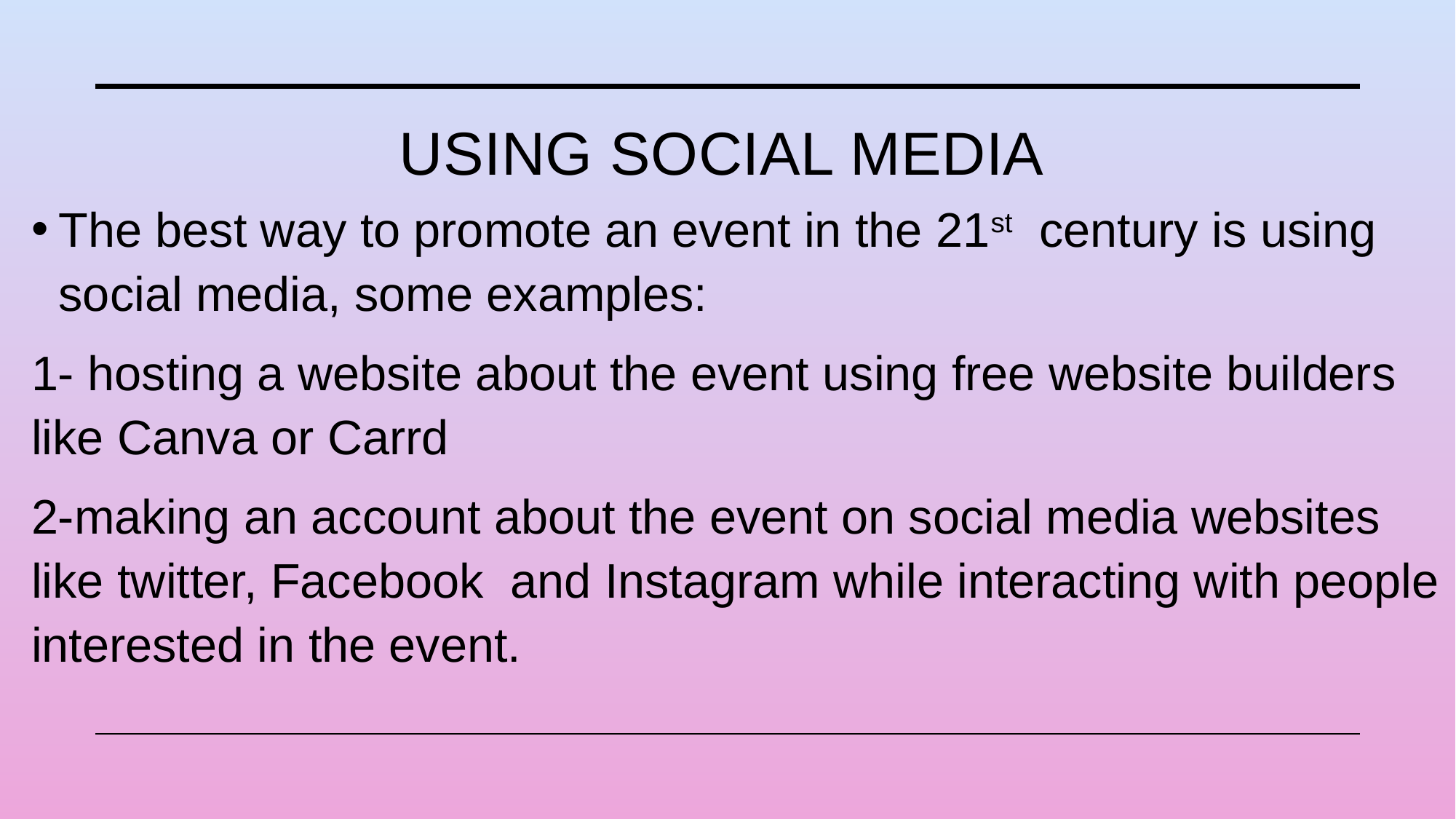

# Using social media
The best way to promote an event in the 21st  century is using social media, some examples:
1- hosting a website about the event using free website builders like Canva or Carrd
2-making an account about the event on social media websites like twitter, Facebook  and Instagram while interacting with people interested in the event.